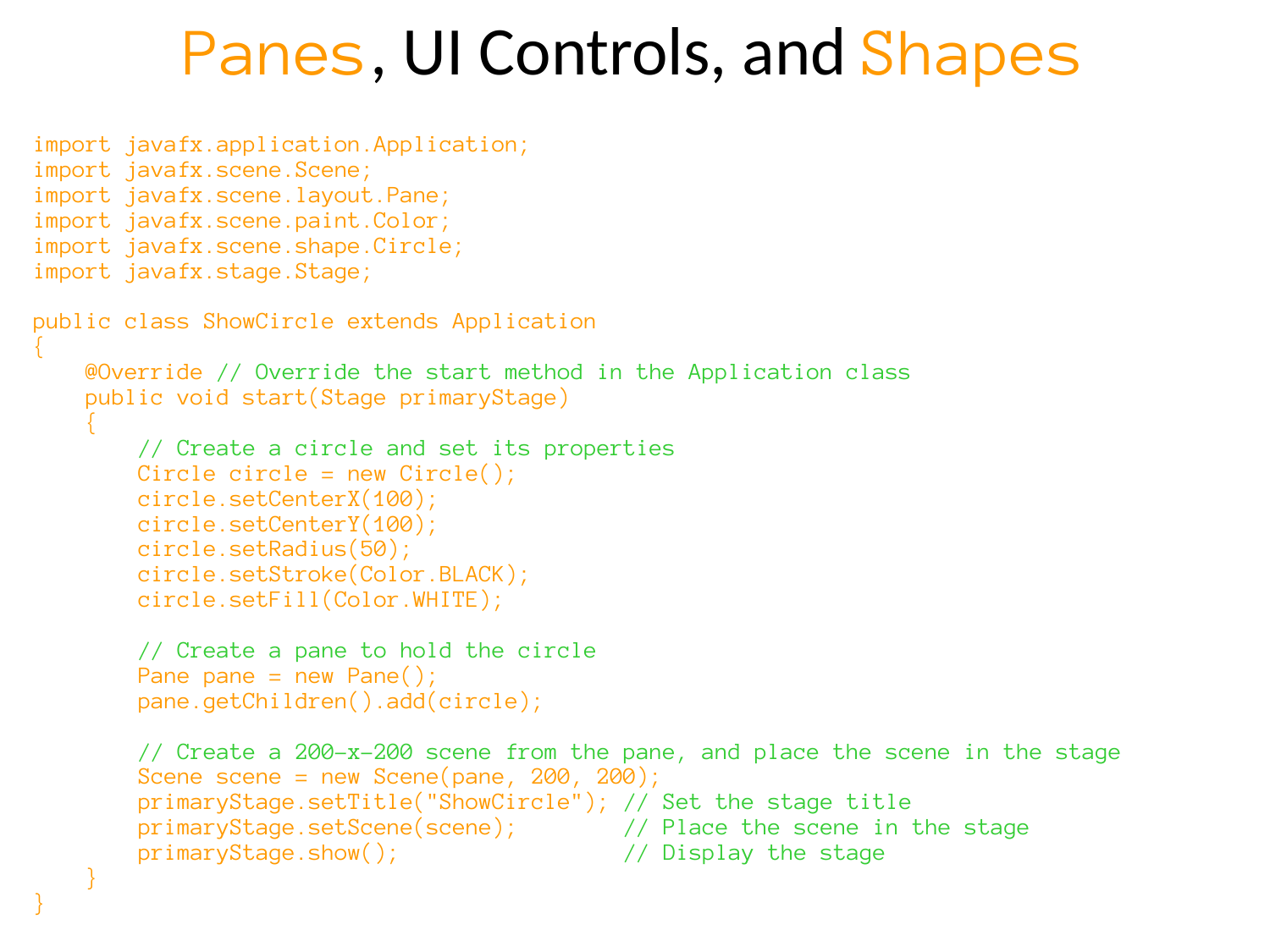

# Panes, UI Controls, and Shapes
import javafx.application.Application;
import javafx.scene.Scene;
import javafx.scene.layout.Pane;
import javafx.scene.paint.Color;
import javafx.scene.shape.Circle;
import javafx.stage.Stage;

public class ShowCircle extends Application
{
    @Override // Override the start method in the Application class
    public void start(Stage primaryStage)
    {
        // Create a circle and set its properties
        Circle circle = new Circle();
        circle.setCenterX(100);
        circle.setCenterY(100);
        circle.setRadius(50);
        circle.setStroke(Color.BLACK);
        circle.setFill(Color.WHITE);

        // Create a pane to hold the circle
        Pane pane = new Pane();
        pane.getChildren().add(circle);

        // Create a 200-x-200 scene from the pane, and place the scene in the stage
        Scene scene = new Scene(pane, 200, 200);
        primaryStage.setTitle("ShowCircle"); // Set the stage title
        primaryStage.setScene(scene);        // Place the scene in the stage
        primaryStage.show();                 // Display the stage
    }
}